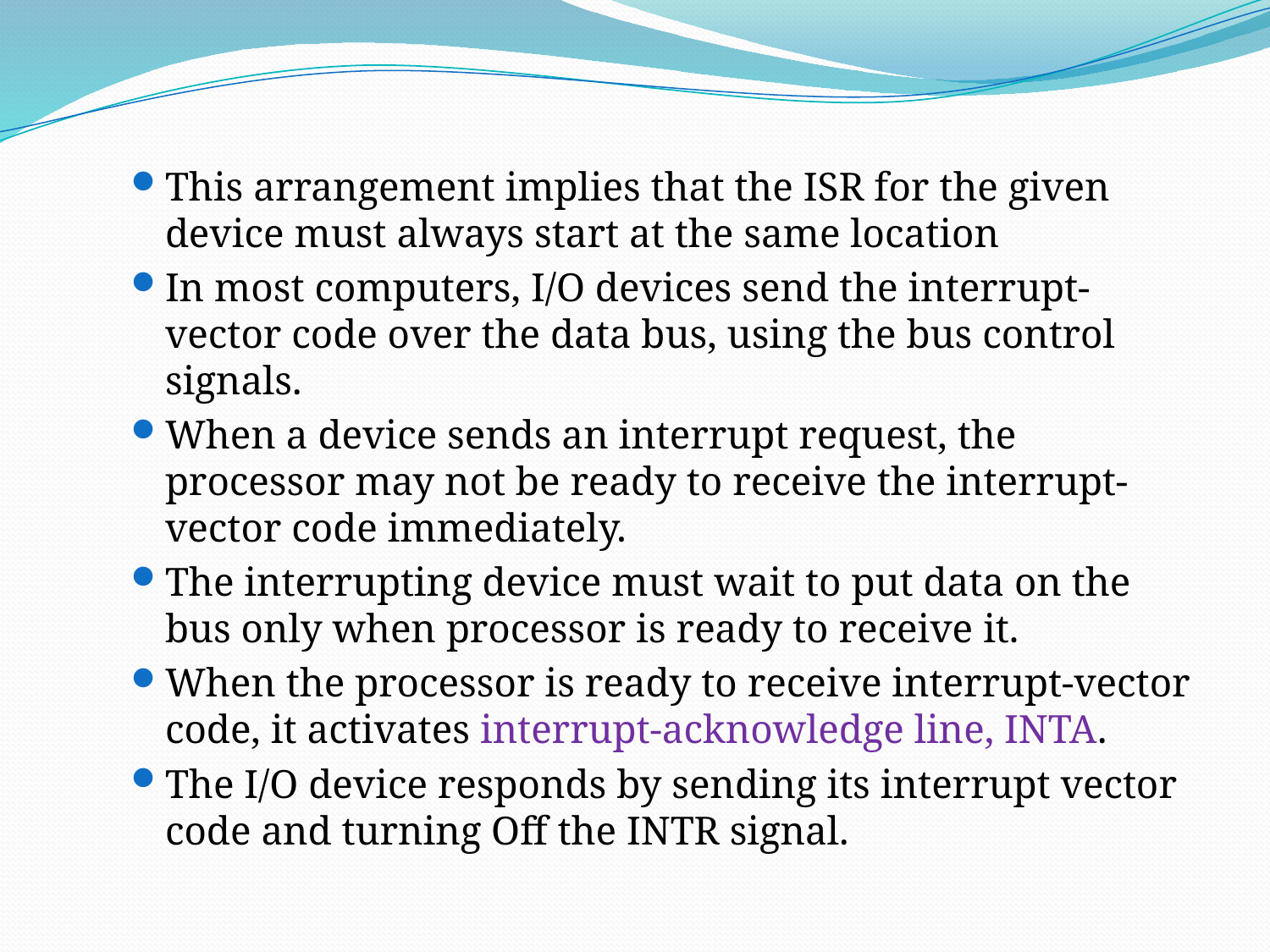

This arrangement implies that the ISR for the given device must always start at the same location
In most computers, I/O devices send the interrupt-vector code over the data bus, using the bus control signals.
When a device sends an interrupt request, the processor may not be ready to receive the interrupt-vector code immediately.
The interrupting device must wait to put data on the bus only when processor is ready to receive it.
When the processor is ready to receive interrupt-vector code, it activates interrupt-acknowledge line, INTA.
The I/O device responds by sending its interrupt vector code and turning Off the INTR signal.